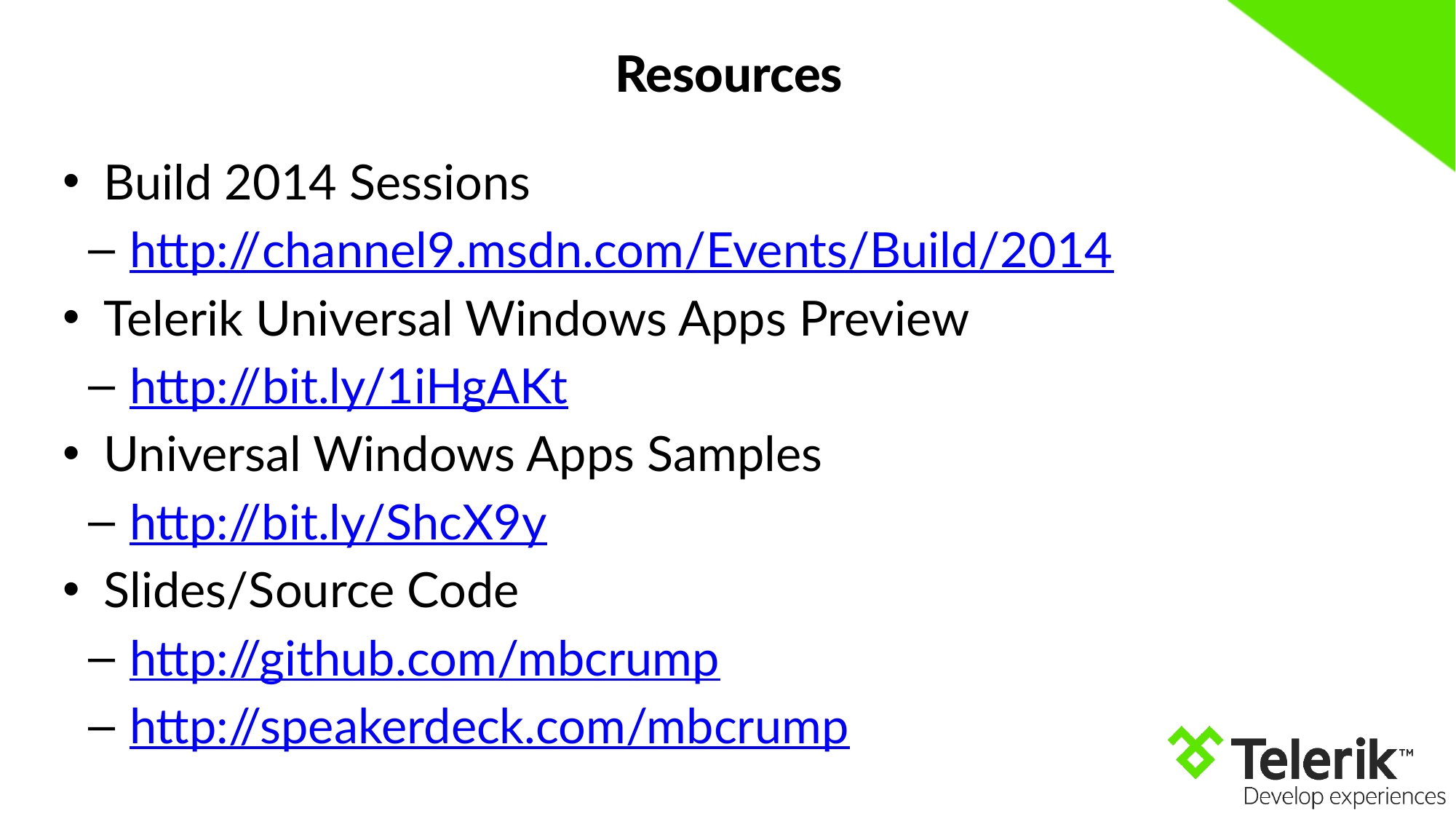

# Resources
Build 2014 Sessions
http://channel9.msdn.com/Events/Build/2014
Telerik Universal Windows Apps Preview
http://bit.ly/1iHgAKt
Universal Windows Apps Samples
http://bit.ly/ShcX9y
Slides/Source Code
http://github.com/mbcrump
http://speakerdeck.com/mbcrump